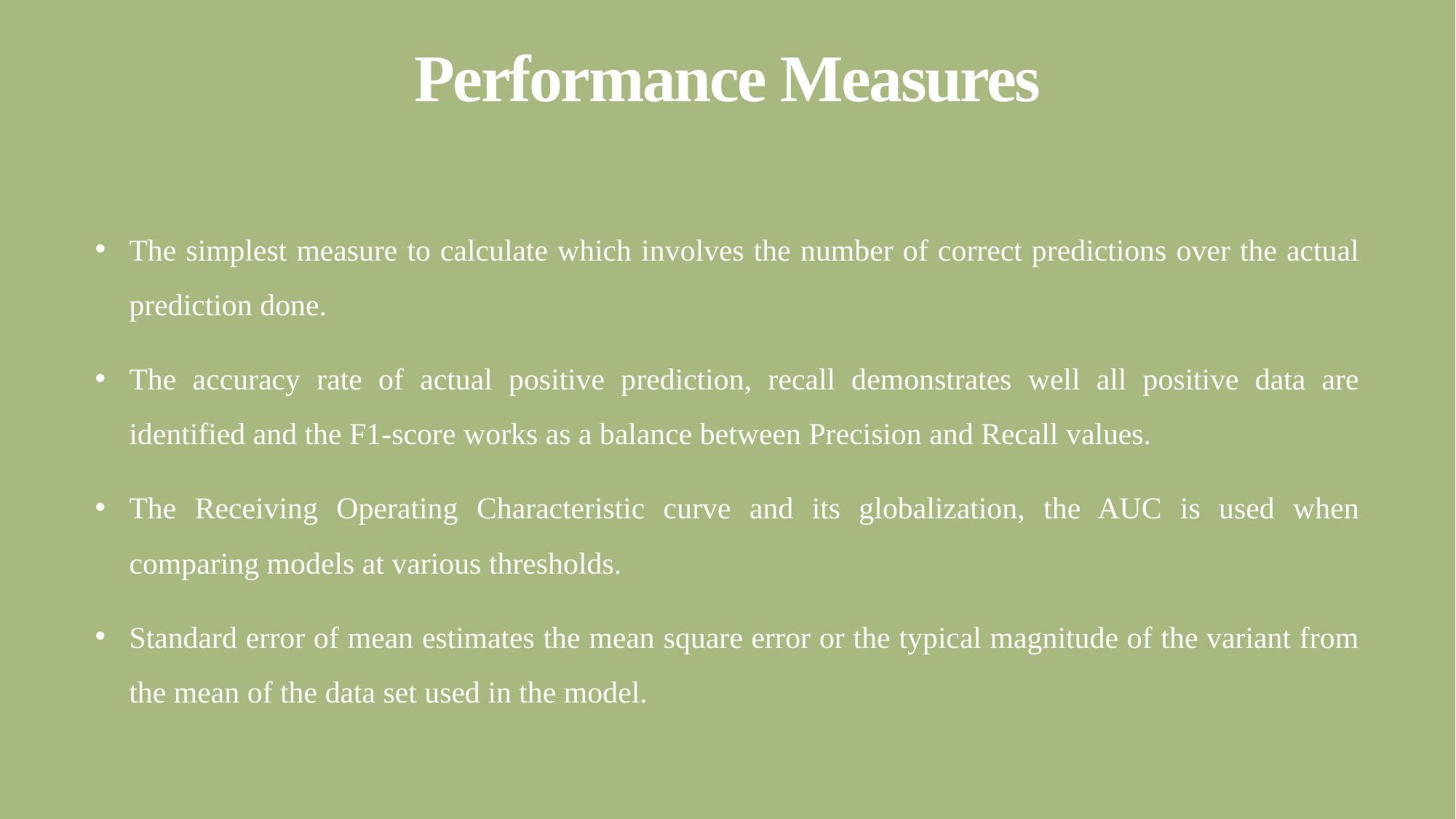

# Performance Measures
The simplest measure to calculate which involves the number of correct predictions over the actual prediction done.
The accuracy rate of actual positive prediction, recall demonstrates well all positive data are identified and the F1-score works as a balance between Precision and Recall values.
The Receiving Operating Characteristic curve and its globalization, the AUC is used when comparing models at various thresholds.
Standard error of mean estimates the mean square error or the typical magnitude of the variant from the mean of the data set used in the model.